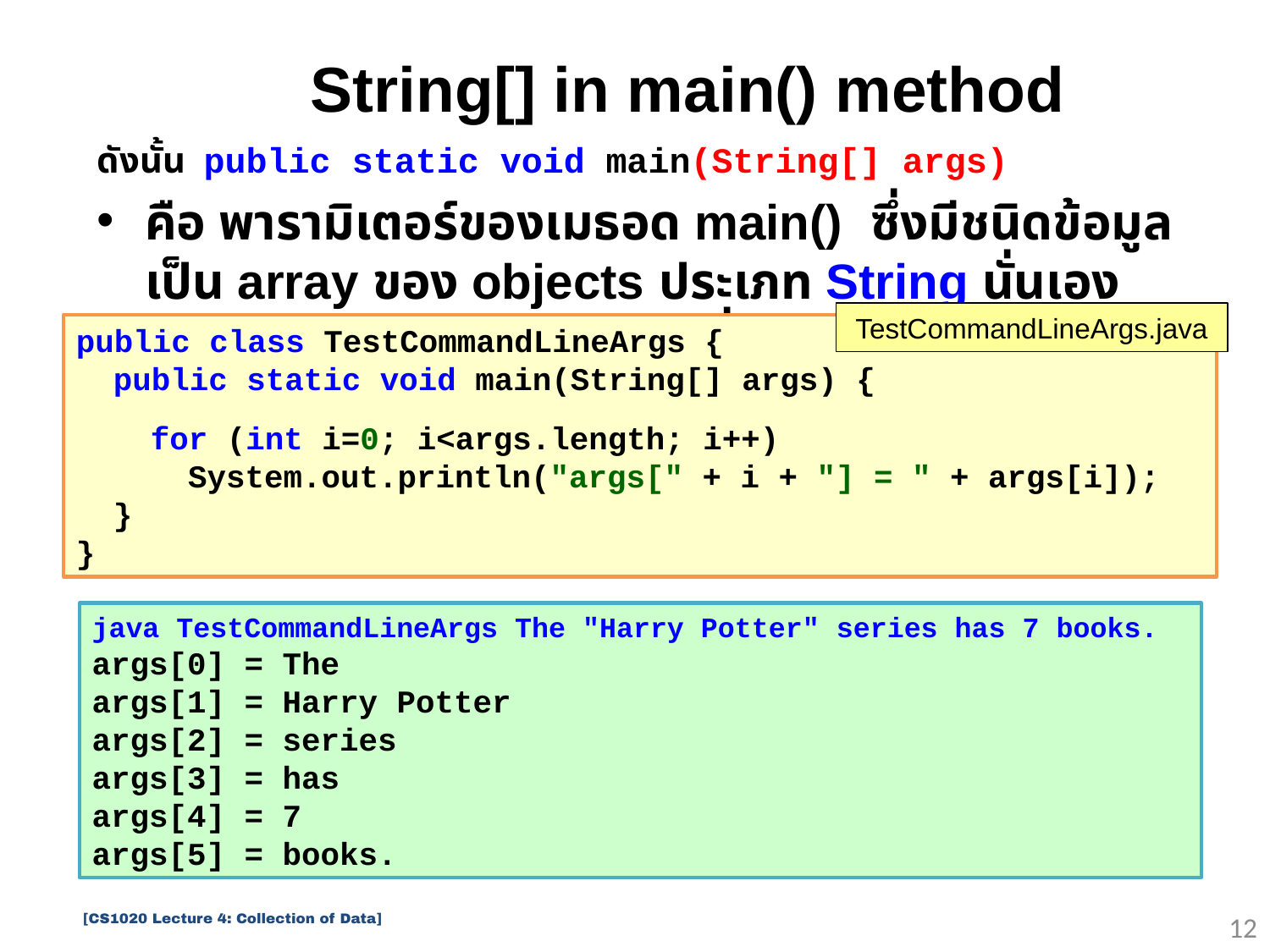

# String[] in main() method
ดังนั้น  public static void main(String[] args)
คือ พารามิเตอร์ของเมธอด main()  ซึ่งมีชนิดข้อมูลเป็น array ของ objects ประเภท String นั่นเอง โดย args[0] คือคำแรกหลังชื่อ class
We can use this for command-line arguments
TestCommandLineArgs.java
public class TestCommandLineArgs {
	public static void main(String[] args) {

		for (int i=0; i<args.length; i++)
			System.out.println("args[" + i + "] = " + args[i]);
	}
}
java TestCommandLineArgs The "Harry Potter" series has 7 books.
args[0] = The
args[1] = Harry Potter
args[2] = series
args[3] = has
args[4] = 7
args[5] = books.
12
[CS1020 Lecture 4: Collection of Data]